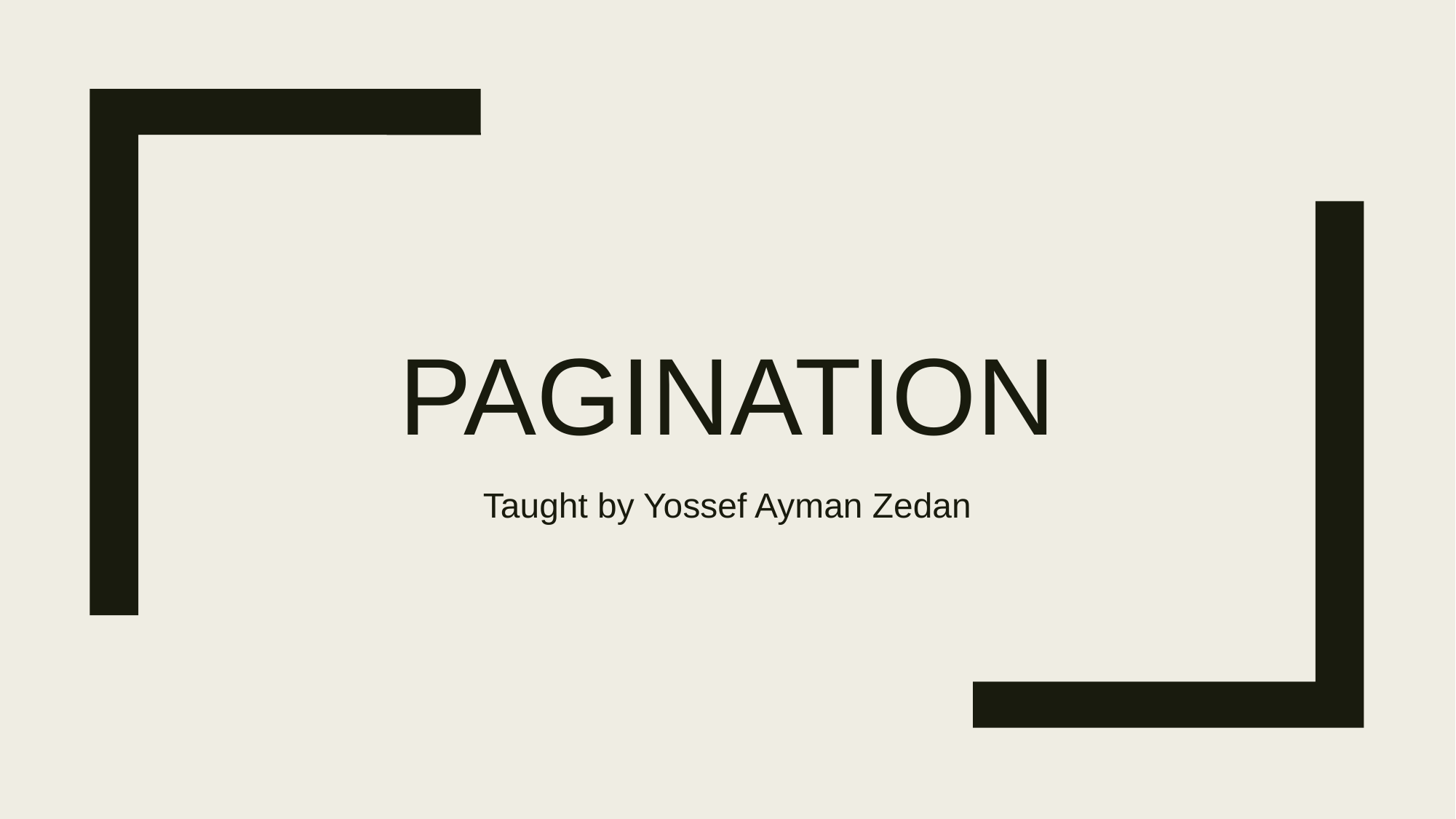

# pagination
Taught by Yossef Ayman Zedan